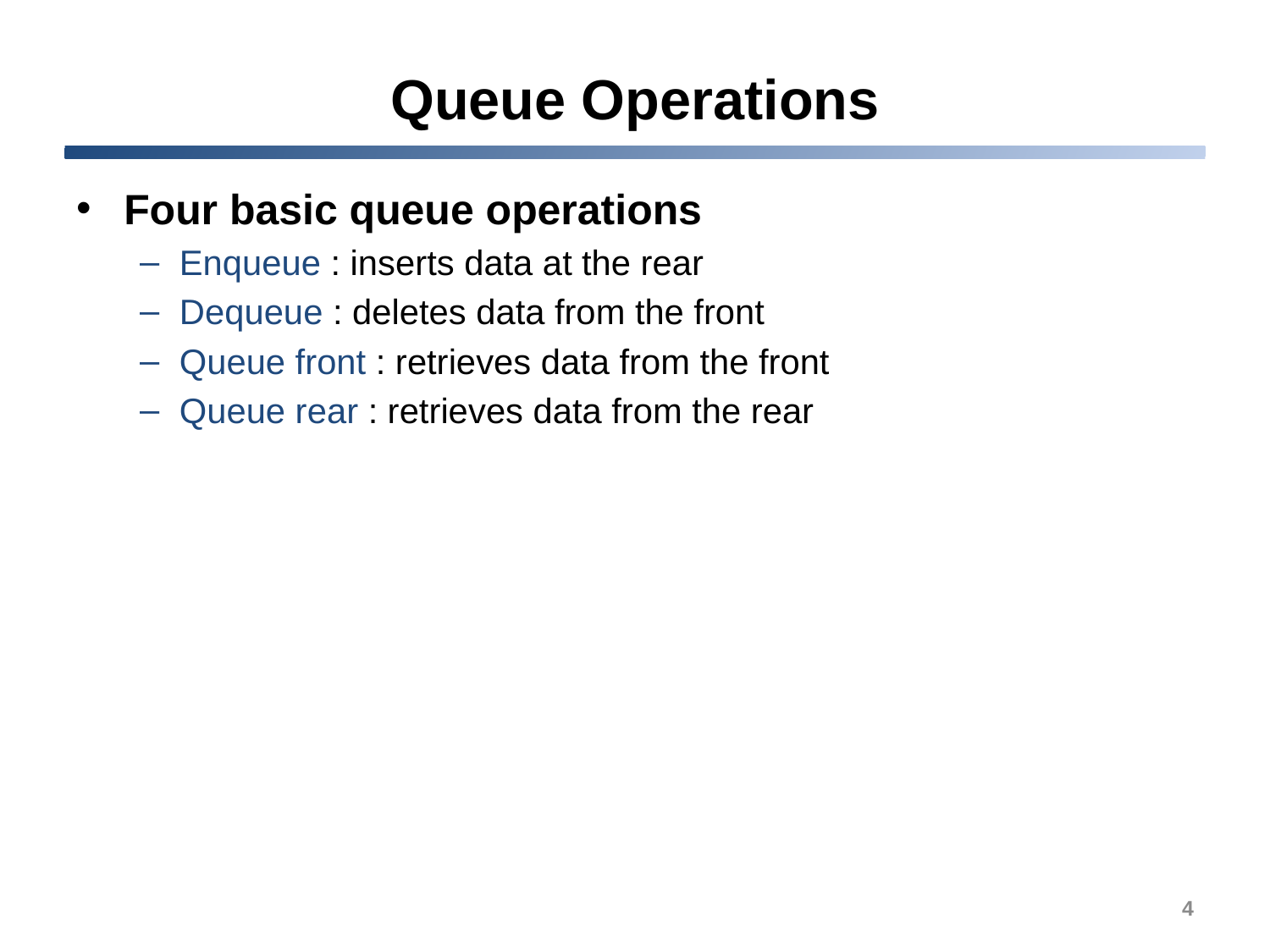

# Queue Operations
Four basic queue operations
Enqueue : inserts data at the rear
Dequeue : deletes data from the front
Queue front : retrieves data from the front
Queue rear : retrieves data from the rear
4